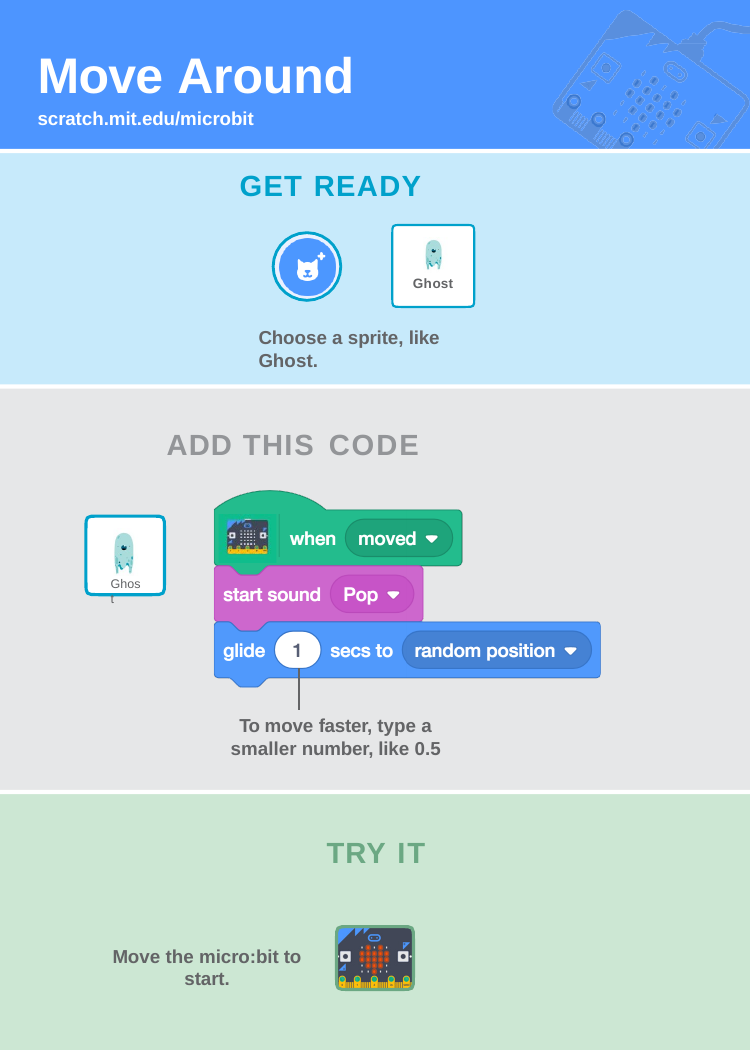

# Move Around
scratch.mit.edu/microbit
A
B

GET READY

Ghost

Choose a sprite, like Ghost.

ADD THIS CODE

Ghost

To move faster, type a smaller number, like 0.5

TRY IT

Move the micro:bit to start.